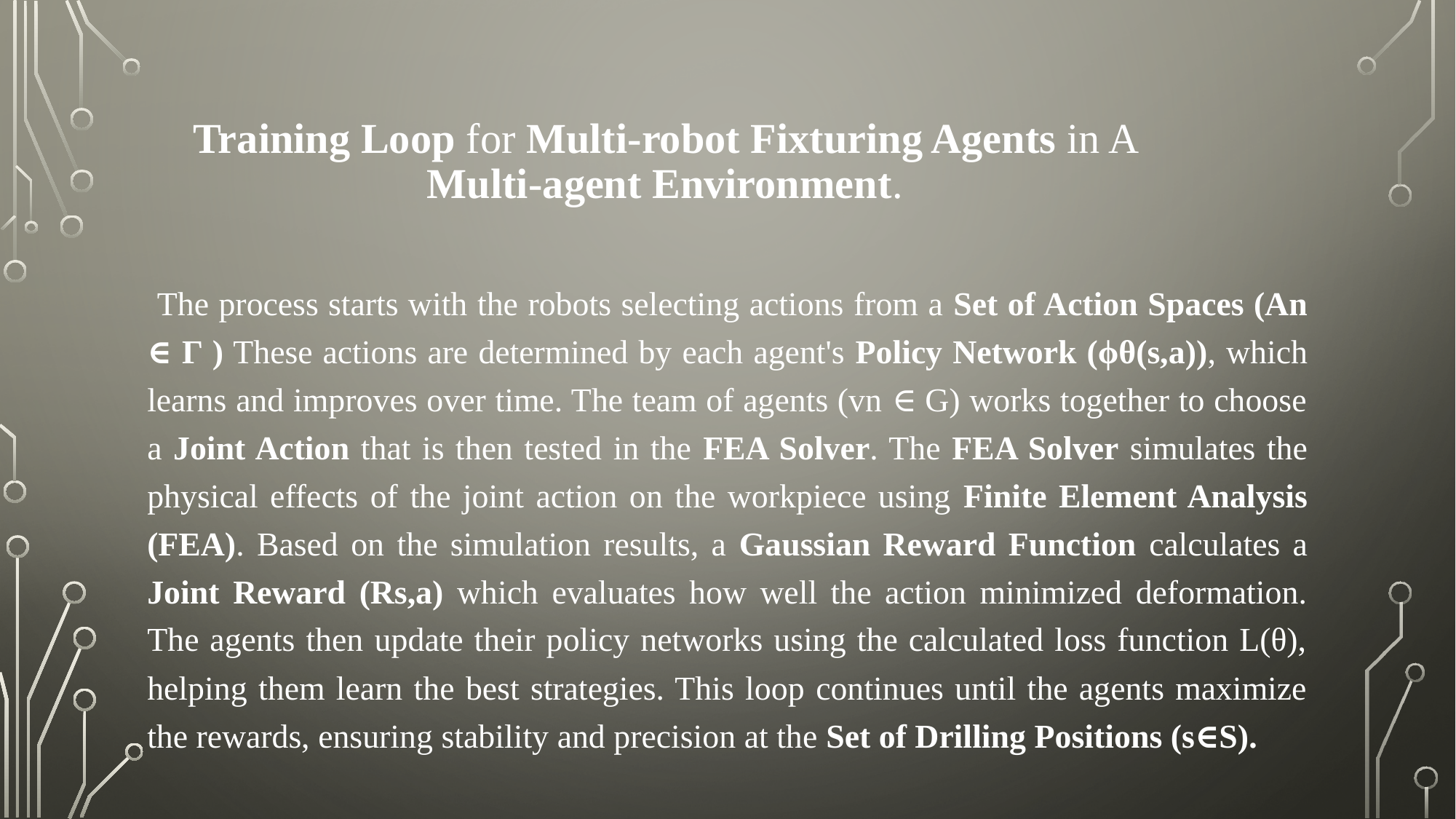

# Training Loop for Multi-robot Fixturing Agents in A Multi-agent Environment.
 The process starts with the robots selecting actions from a Set of Action Spaces (An ∈ Γ ) These actions are determined by each agent's Policy Network (ϕθ(s,a)), which learns and improves over time. The team of agents (vn ∈ G) works together to choose a Joint Action that is then tested in the FEA Solver. The FEA Solver simulates the physical effects of the joint action on the workpiece using Finite Element Analysis (FEA). Based on the simulation results, a Gaussian Reward Function calculates a Joint Reward (Rs,a) which evaluates how well the action minimized deformation. The agents then update their policy networks using the calculated loss function L(θ), helping them learn the best strategies. This loop continues until the agents maximize the rewards, ensuring stability and precision at the Set of Drilling Positions (s∈S).